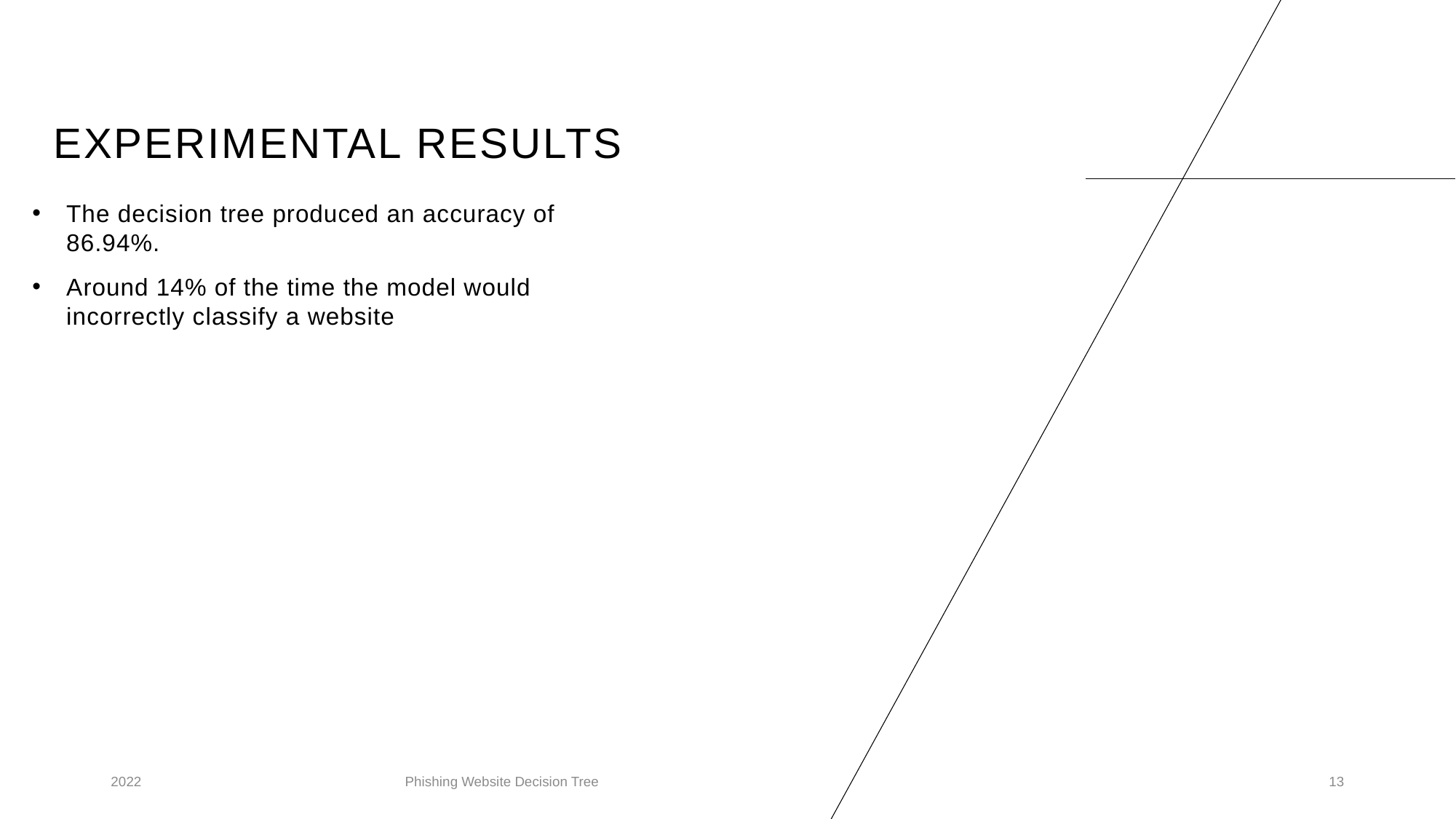

# Experimental Results
The decision tree produced an accuracy of 86.94%.
Around 14% of the time the model would incorrectly classify a website
2022
Phishing Website Decision Tree
13